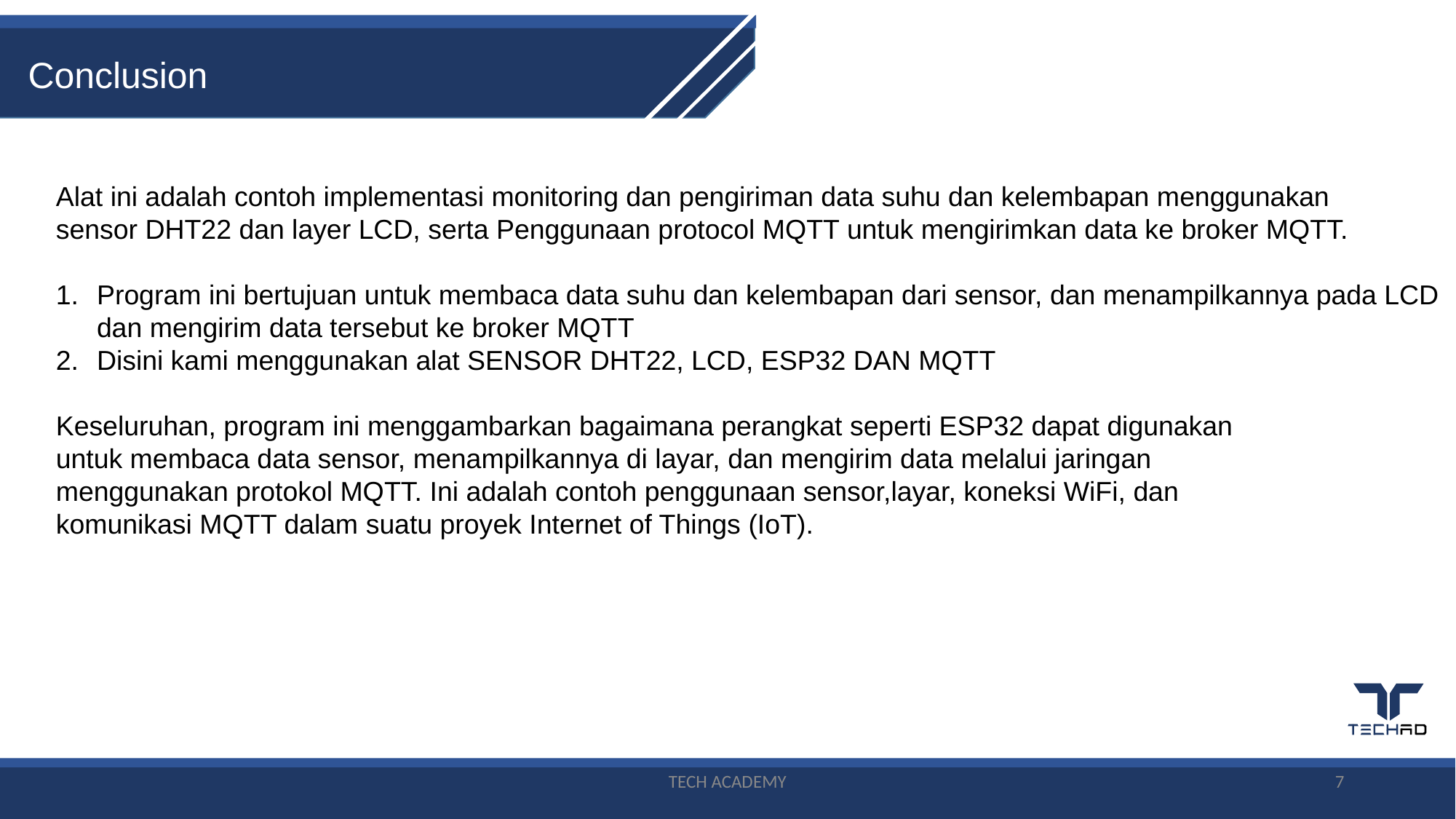

Conclusion
Alat ini adalah contoh implementasi monitoring dan pengiriman data suhu dan kelembapan menggunakan
sensor DHT22 dan layer LCD, serta Penggunaan protocol MQTT untuk mengirimkan data ke broker MQTT.

Program ini bertujuan untuk membaca data suhu dan kelembapan dari sensor, dan menampilkannya pada LCD
dan mengirim data tersebut ke broker MQTT
Disini kami menggunakan alat SENSOR DHT22, LCD, ESP32 DAN MQTT

Keseluruhan, program ini menggambarkan bagaimana perangkat seperti ESP32 dapat digunakan
untuk membaca data sensor, menampilkannya di layar, dan mengirim data melalui jaringan
menggunakan protokol MQTT. Ini adalah contoh penggunaan sensor,layar, koneksi WiFi, dan
komunikasi MQTT dalam suatu proyek Internet of Things (IoT).
TECH ACADEMY
7